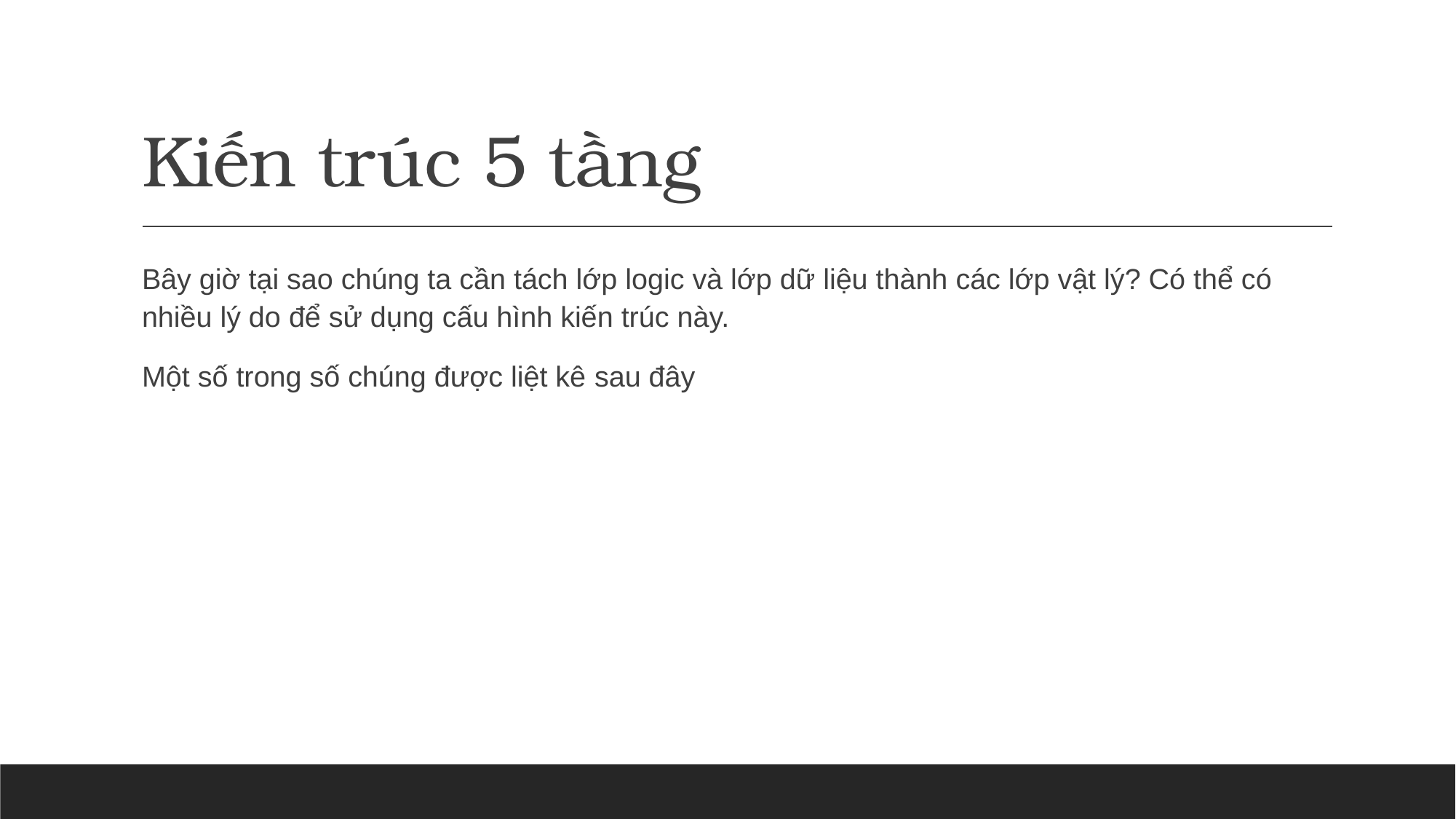

# Kiến trúc 5 tầng
Bây giờ tại sao chúng ta cần tách lớp logic và lớp dữ liệu thành các lớp vật lý? Có thể có nhiều lý do để sử dụng cấu hình kiến trúc này.
Một số trong số chúng được liệt kê sau đây